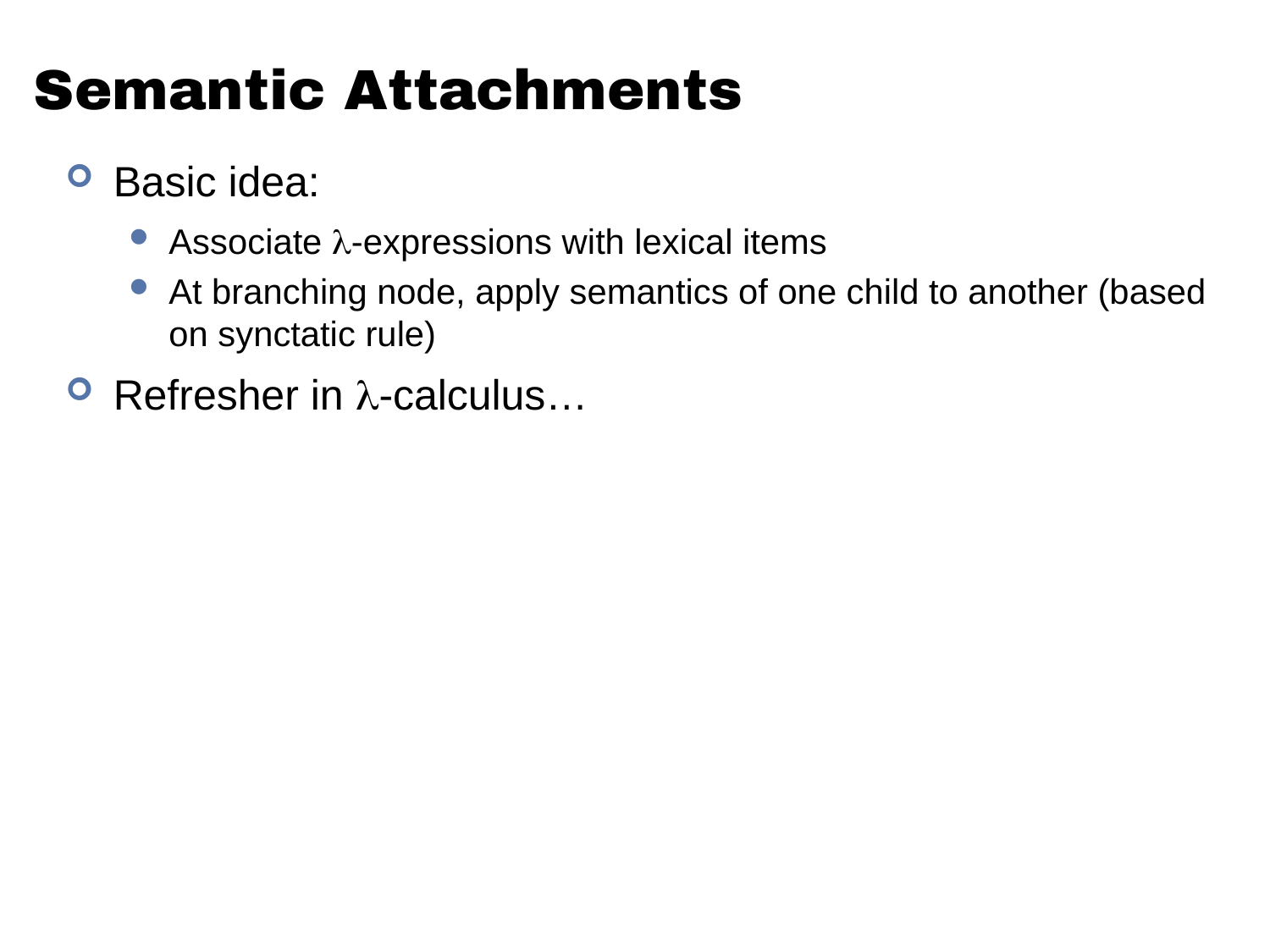

# Semantic Attachments
Basic idea:
Associate λ-expressions with lexical items
At branching node, apply semantics of one child to another (based on synctatic rule)
Refresher in λ-calculus…